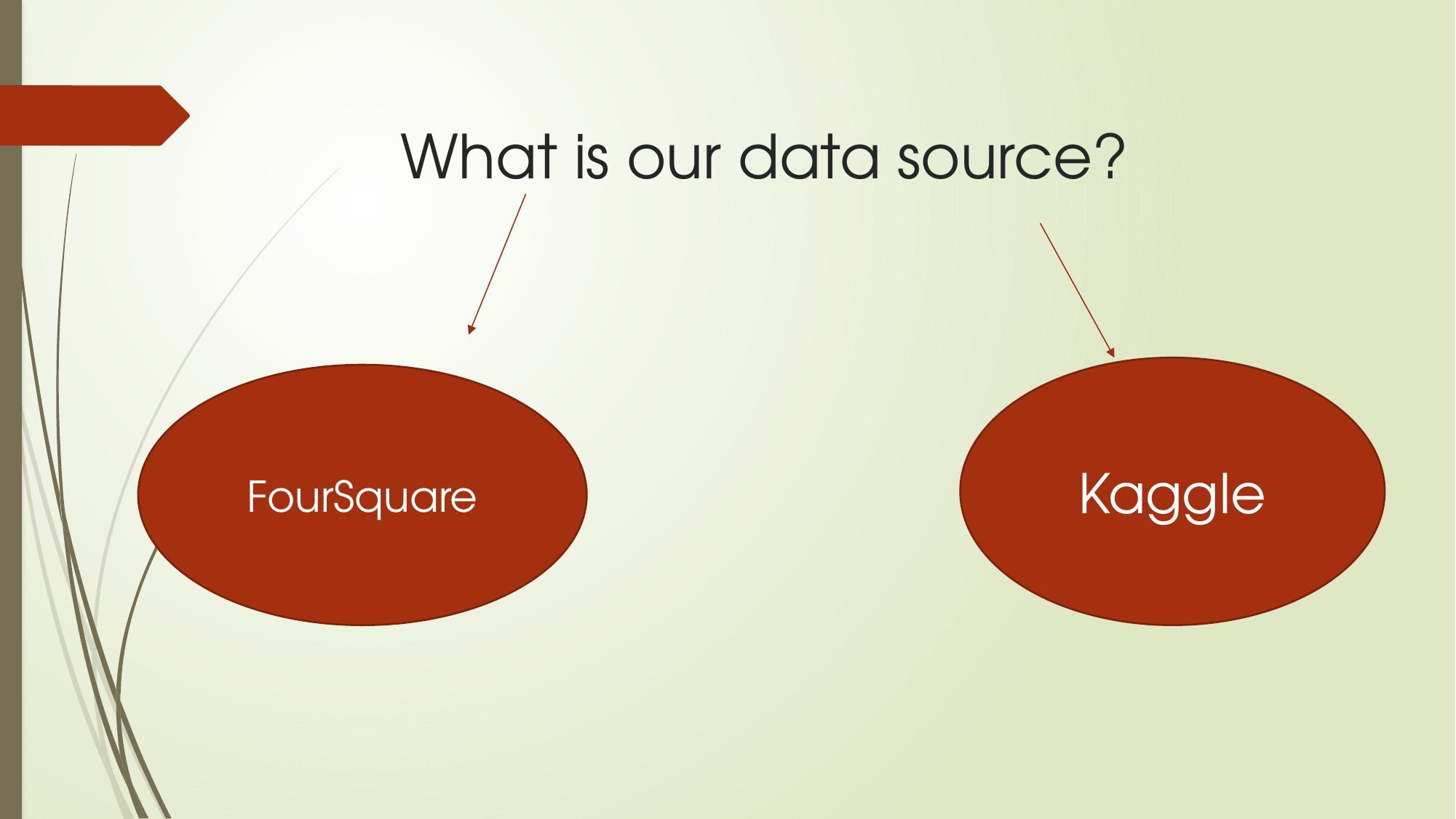

# What is our data source?
Kaggle
FourSquare